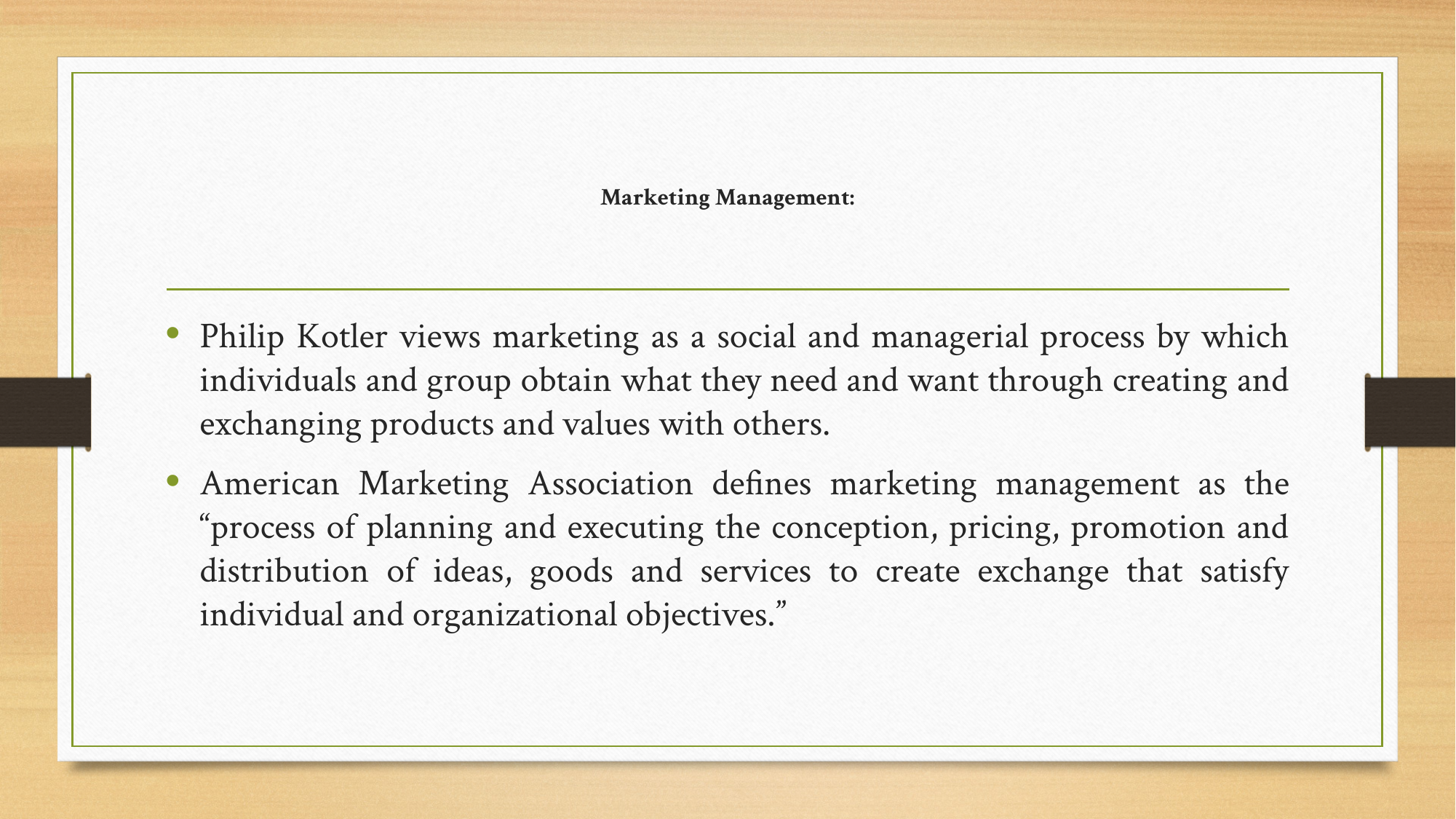

# Marketing Management:
Philip Kotler views marketing as a social and managerial process by which individuals and group obtain what they need and want through creating and exchanging products and values with others.
American Marketing Association defines market­ing management as the “process of planning and executing the conception, pricing, promotion and distribution of ideas, goods and services to create exchange that satisfy individual and organizational objectives.”